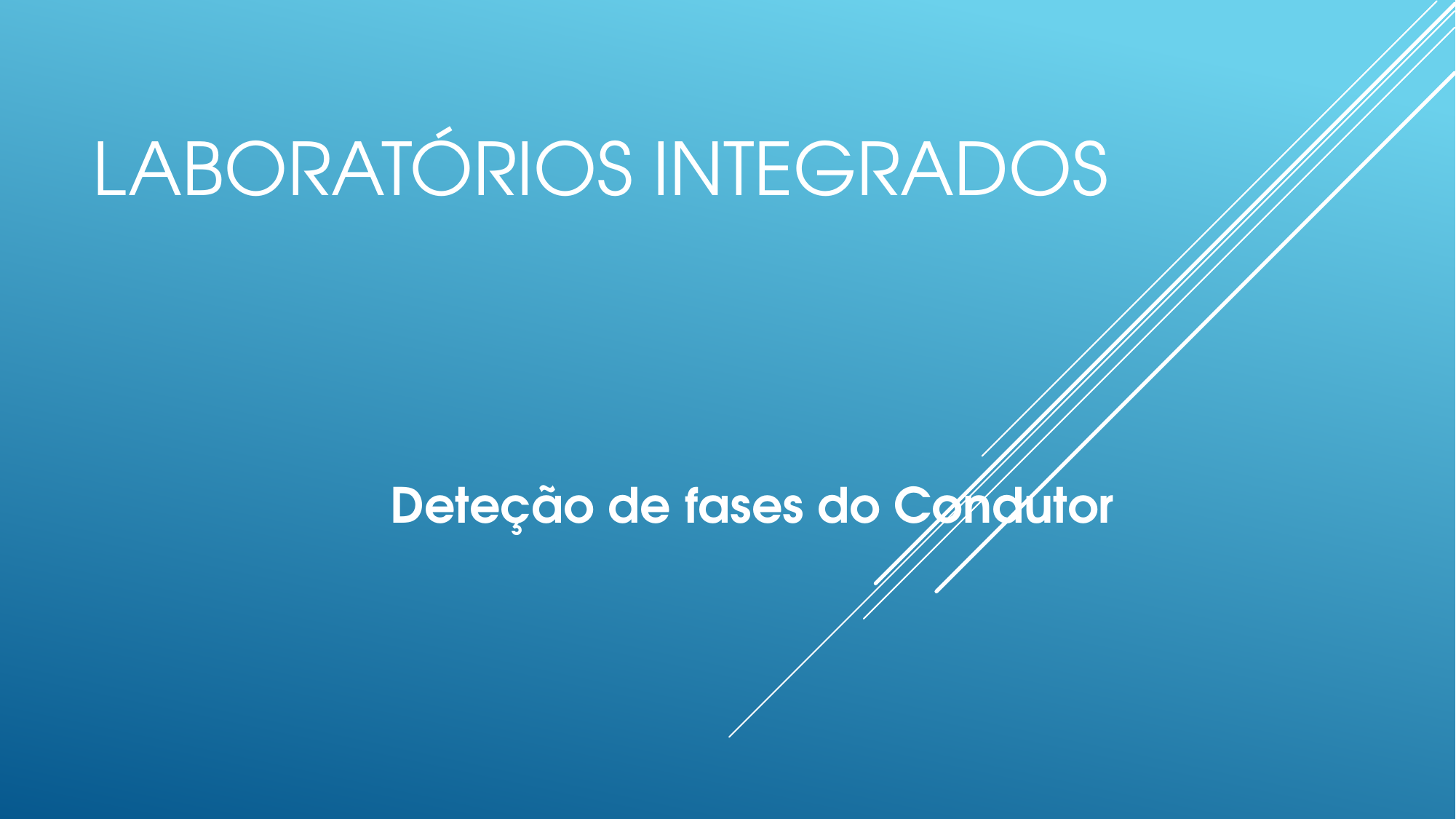

# Laboratórios Integrados
Deteção de fases do Condutor